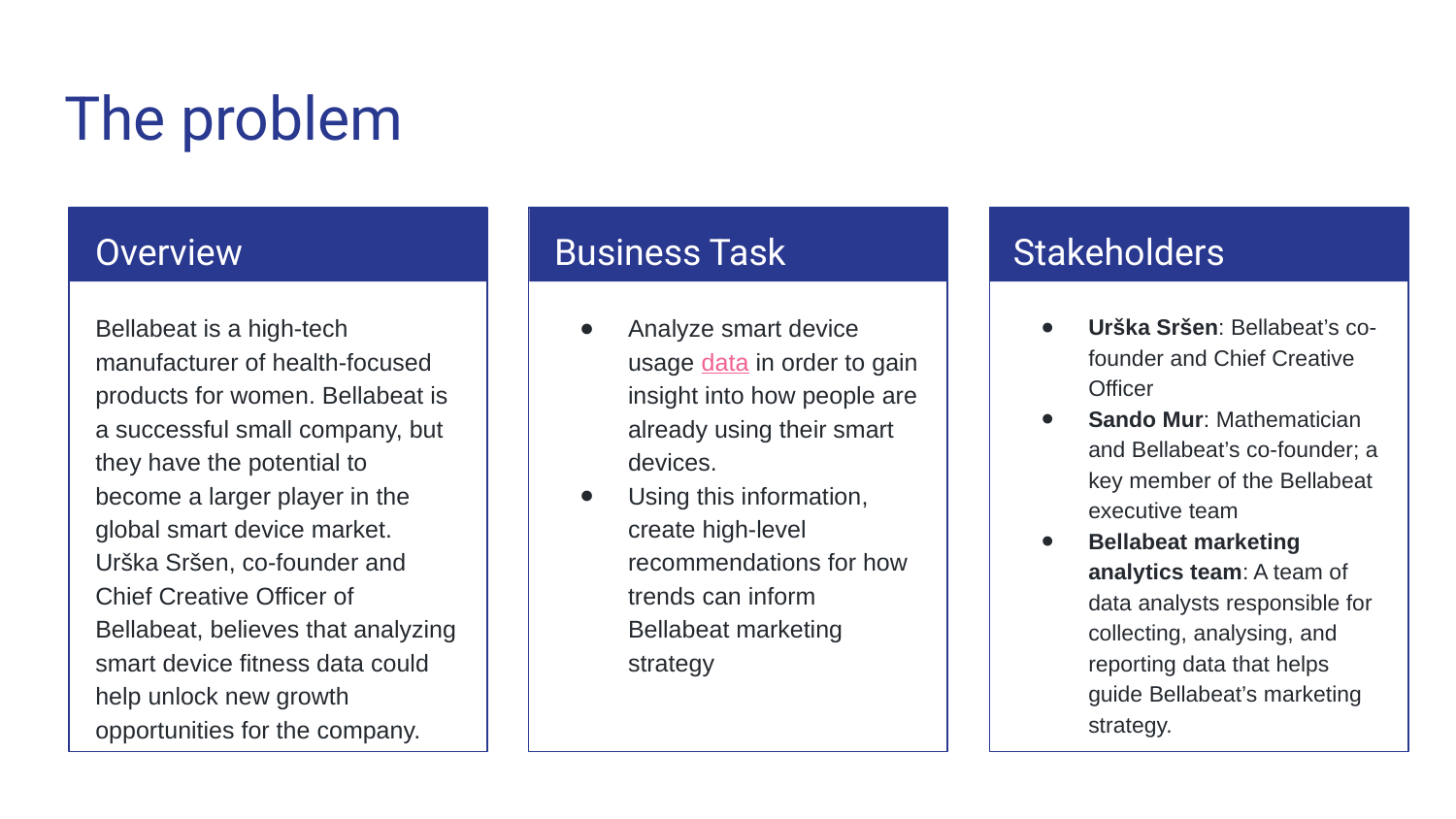

# The problem

Overview

Business Task

Stakeholders
Bellabeat is a high-tech manufacturer of health-focused products for women. Bellabeat is a successful small company, but they have the potential to become a larger player in the global smart device market. Urška Sršen, co-founder and Chief Creative Officer of Bellabeat, believes that analyzing smart device fitness data could help unlock new growth opportunities for the company.
Analyze smart device usage data in order to gain insight into how people are already using their smart devices.
Using this information, create high-level recommendations for how trends can inform Bellabeat marketing strategy

Urška Sršen: Bellabeat’s co-founder and Chief Creative Officer
Sando Mur: Mathematician and Bellabeat’s co-founder; a key member of the Bellabeat executive team
Bellabeat marketing analytics team: A team of data analysts responsible for collecting, analysing, and reporting data that helps guide Bellabeat’s marketing strategy.